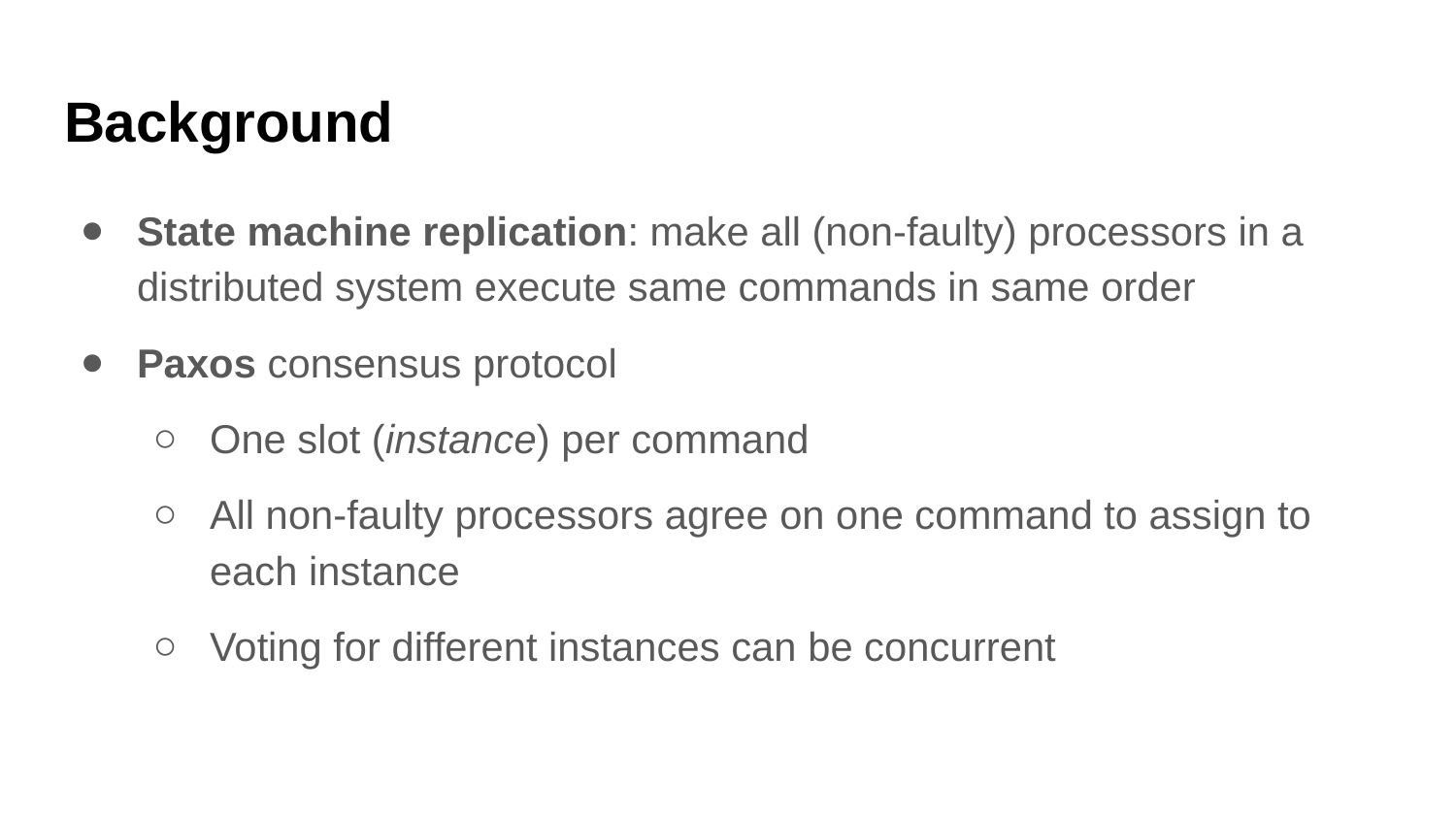

# Background
State machine replication: make all (non-faulty) processors in a distributed system execute same commands in same order
Paxos consensus protocol
One slot (instance) per command
All non-faulty processors agree on one command to assign to each instance
Voting for different instances can be concurrent